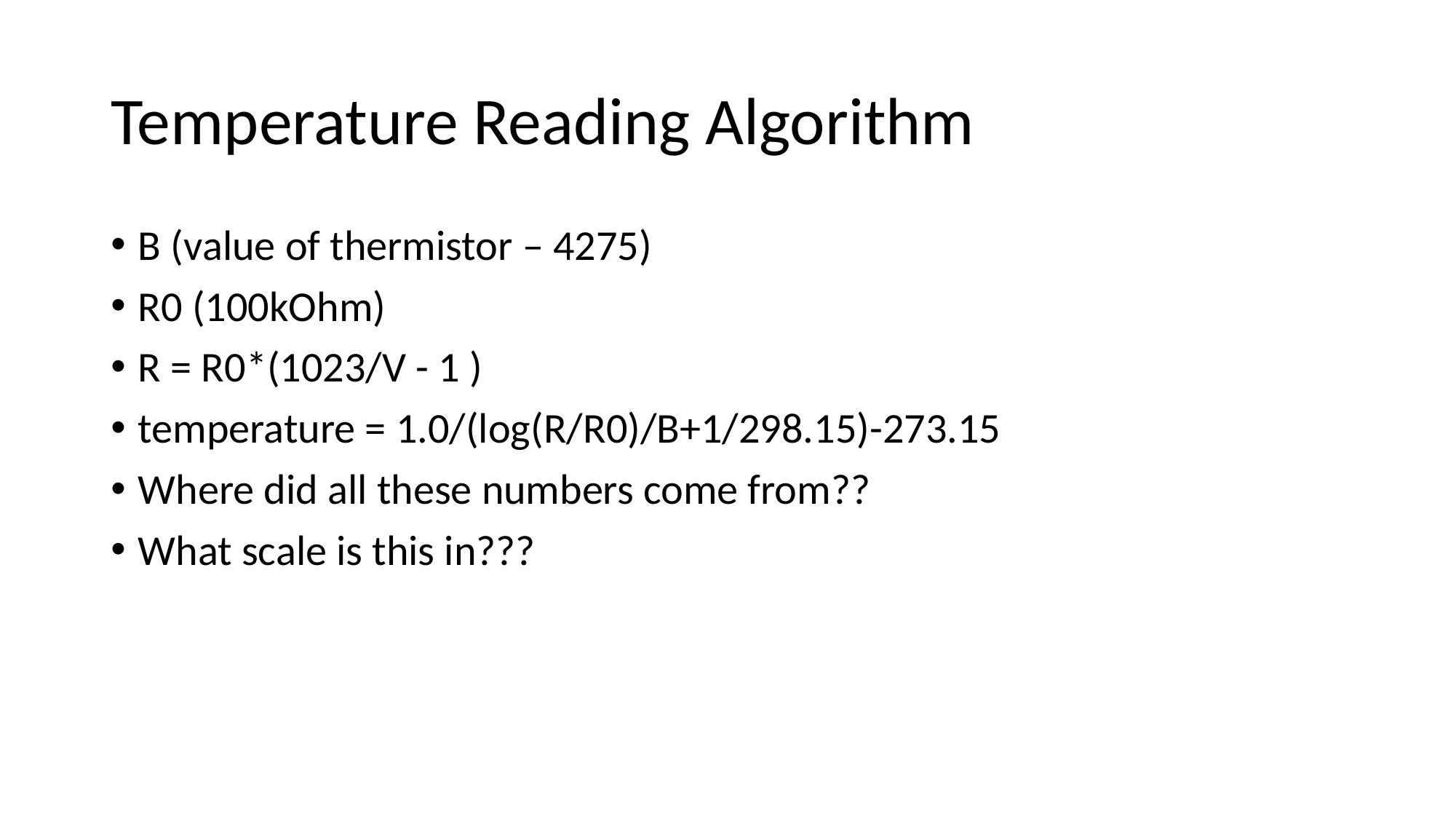

# Temperature Reading Algorithm
B (value of thermistor – 4275)
R0 (100kOhm)
R = R0*(1023/V - 1 )
temperature = 1.0/(log(R/R0)/B+1/298.15)-273.15
Where did all these numbers come from??
What scale is this in???